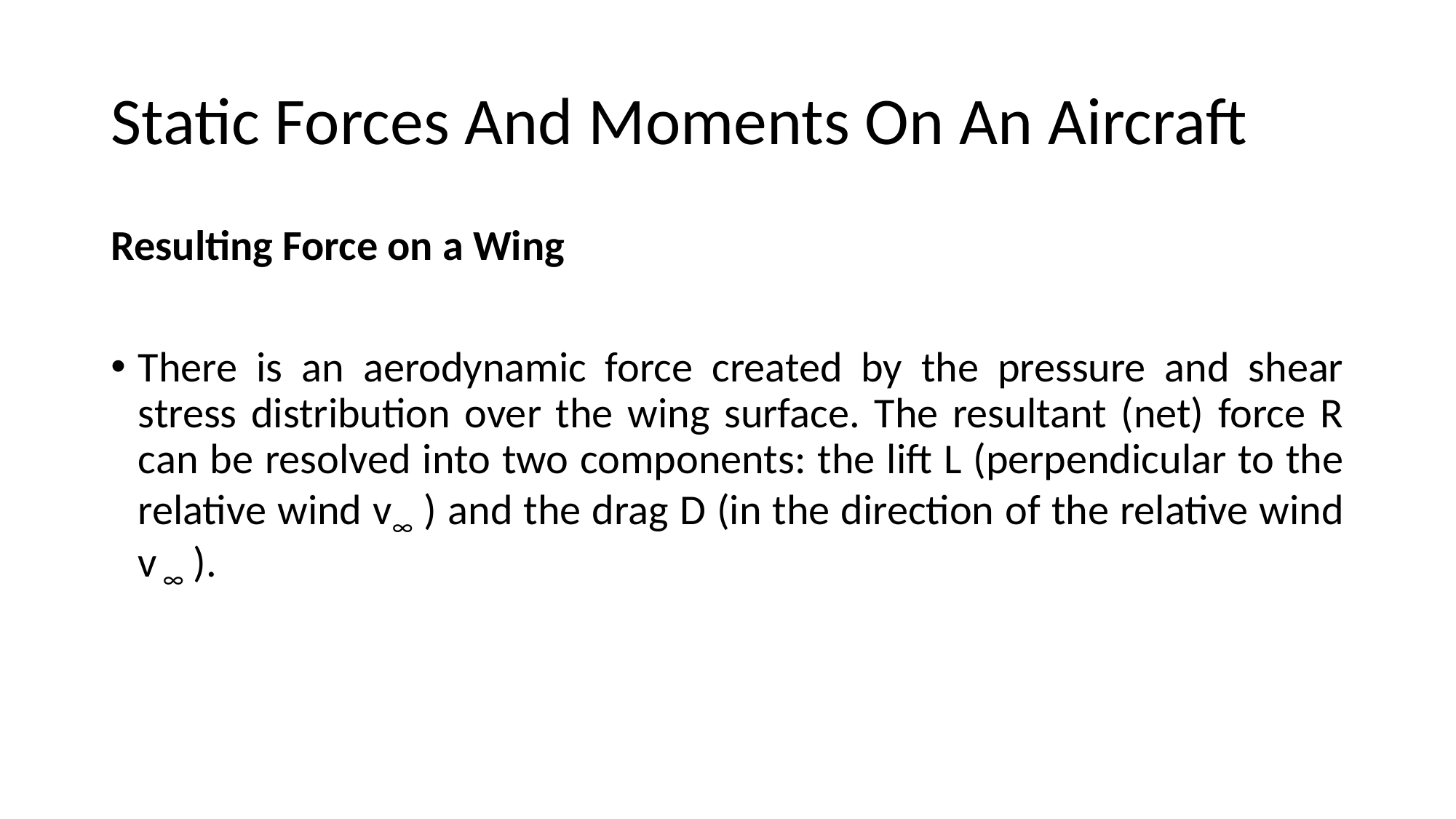

# Static Forces And Moments On An Aircraft
Resulting Force on a Wing

There is an aerodynamic force created by the pressure and shear stress distribution over the wing surface. The resultant (net) force R can be resolved into two components: the lift L (perpendicular to the relative wind v∞ ) and the drag D (in the direction of the relative wind v ∞ ).